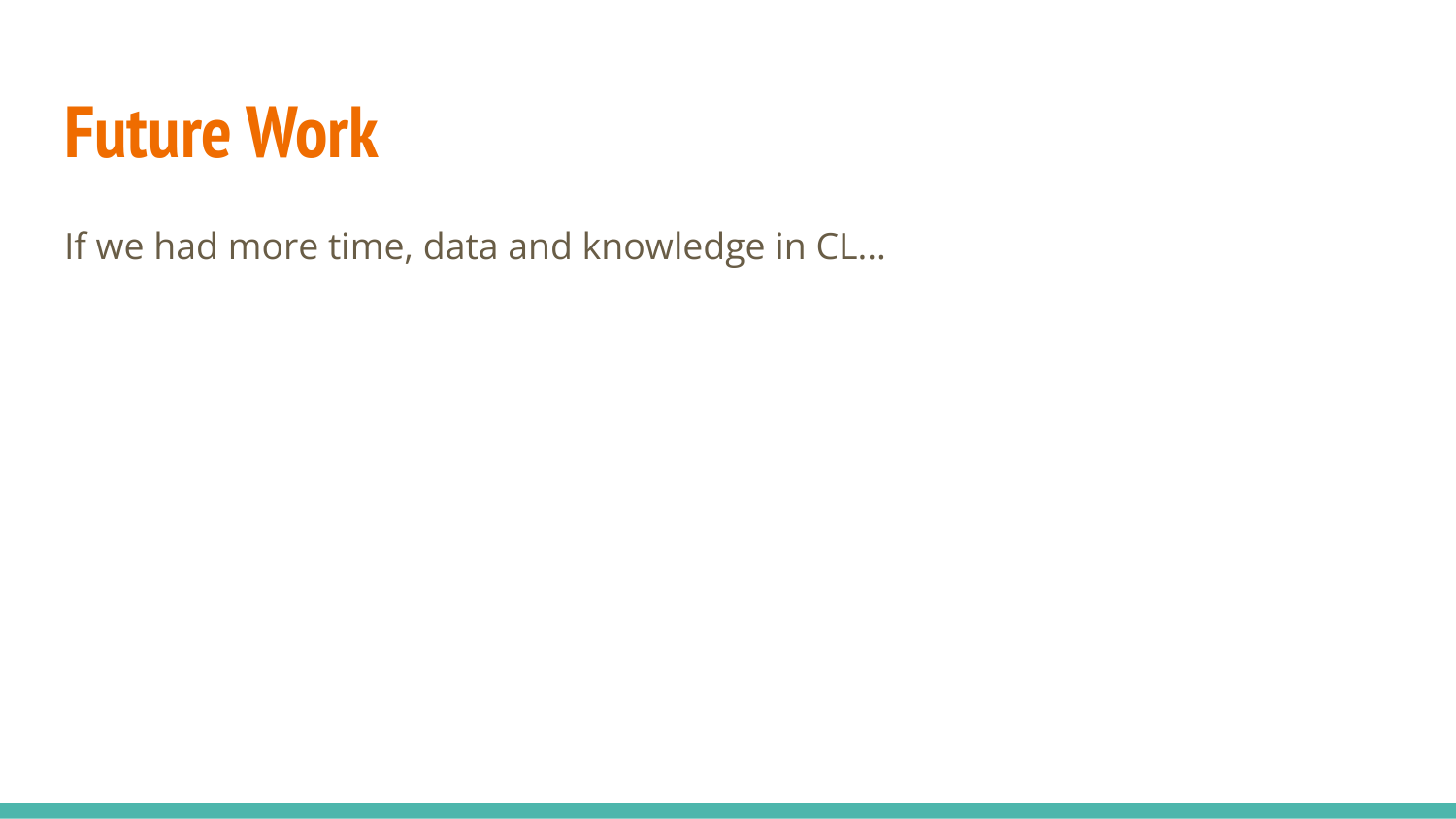

# Future Work
If we had more time, data and knowledge in CL...